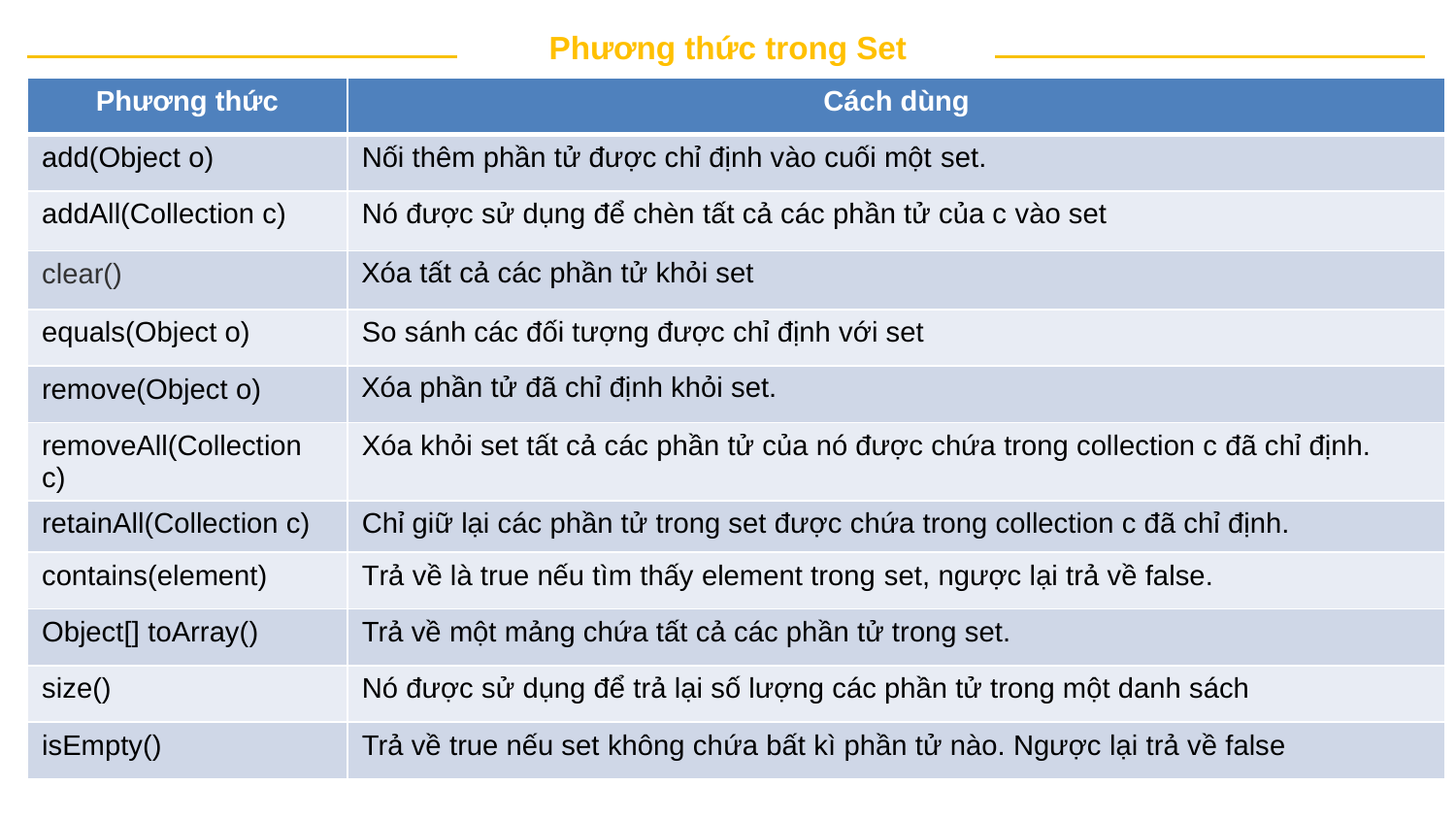

Phương thức trong Set
| Phương thức | Cách dùng |
| --- | --- |
| add(Object o) | Nối thêm phần tử được chỉ định vào cuối một set. |
| addAll(Collection c) | Nó được sử dụng để chèn tất cả các phần tử của c vào set |
| clear() | Xóa tất cả các phần tử khỏi set |
| equals(Object o) | So sánh các đối tượng được chỉ định với set |
| remove(Object o) | Xóa phần tử đã chỉ định khỏi set. |
| removeAll(Collection c) | Xóa khỏi set tất cả các phần tử của nó được chứa trong collection c đã chỉ định. |
| retainAll(Collection c) | Chỉ giữ lại các phần tử trong set được chứa trong collection c đã chỉ định. |
| contains(element) | Trả về là true nếu tìm thấy element trong set, ngược lại trả về false. |
| Object[] toArray() | Trả về một mảng chứa tất cả các phần tử trong set. |
| size() | Nó được sử dụng để trả lại số lượng các phần tử trong một danh sách |
| isEmpty() | Trả về true nếu set không chứa bất kì phần tử nào. Ngược lại trả về false |